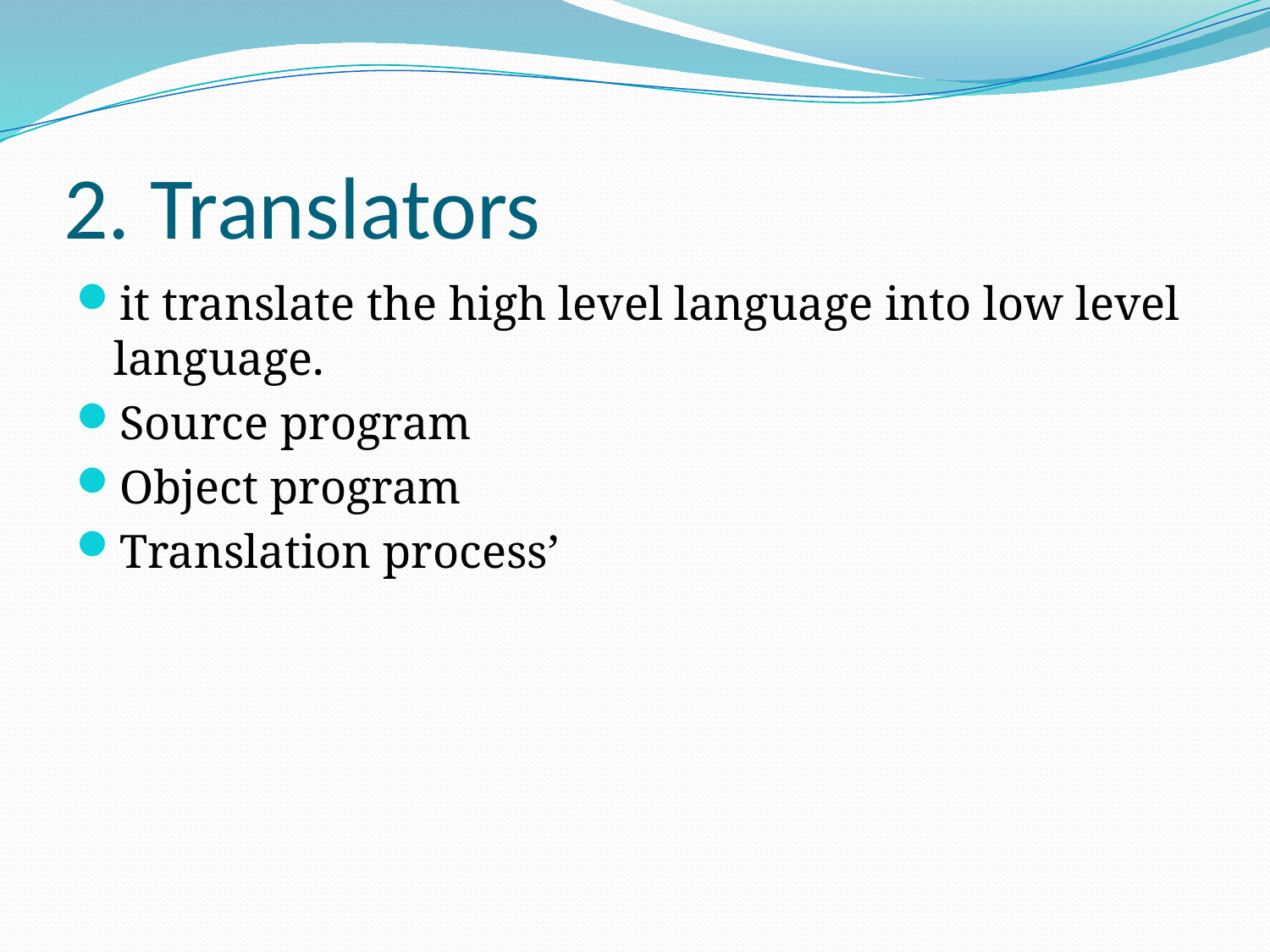

# 2. Translators
it translate the high level language into low level language.
Source program
Object program
Translation process’